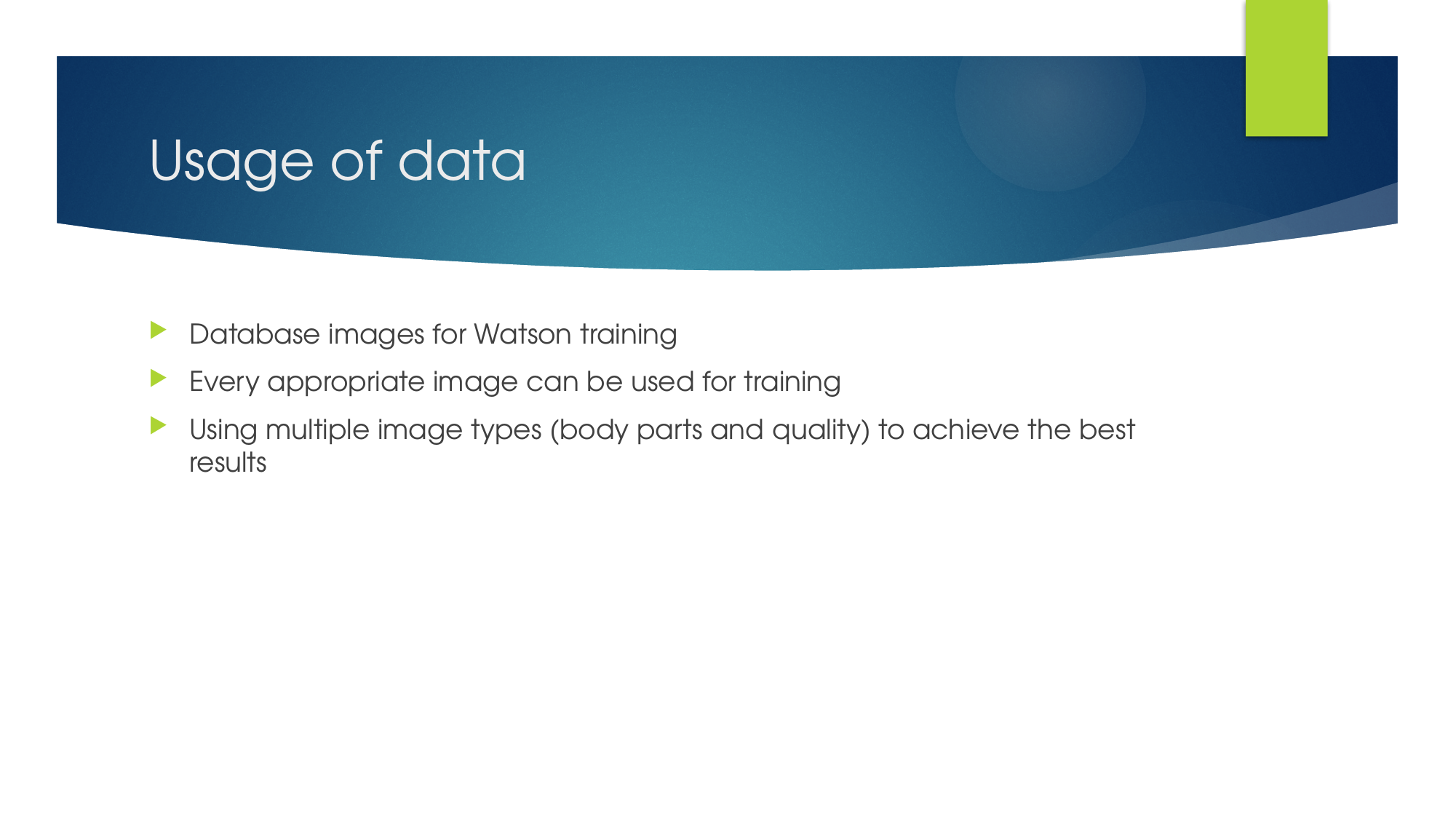

# Usage of data
Database images for Watson training
Every appropriate image can be used for training
Using multiple image types (body parts and quality) to achieve the best results